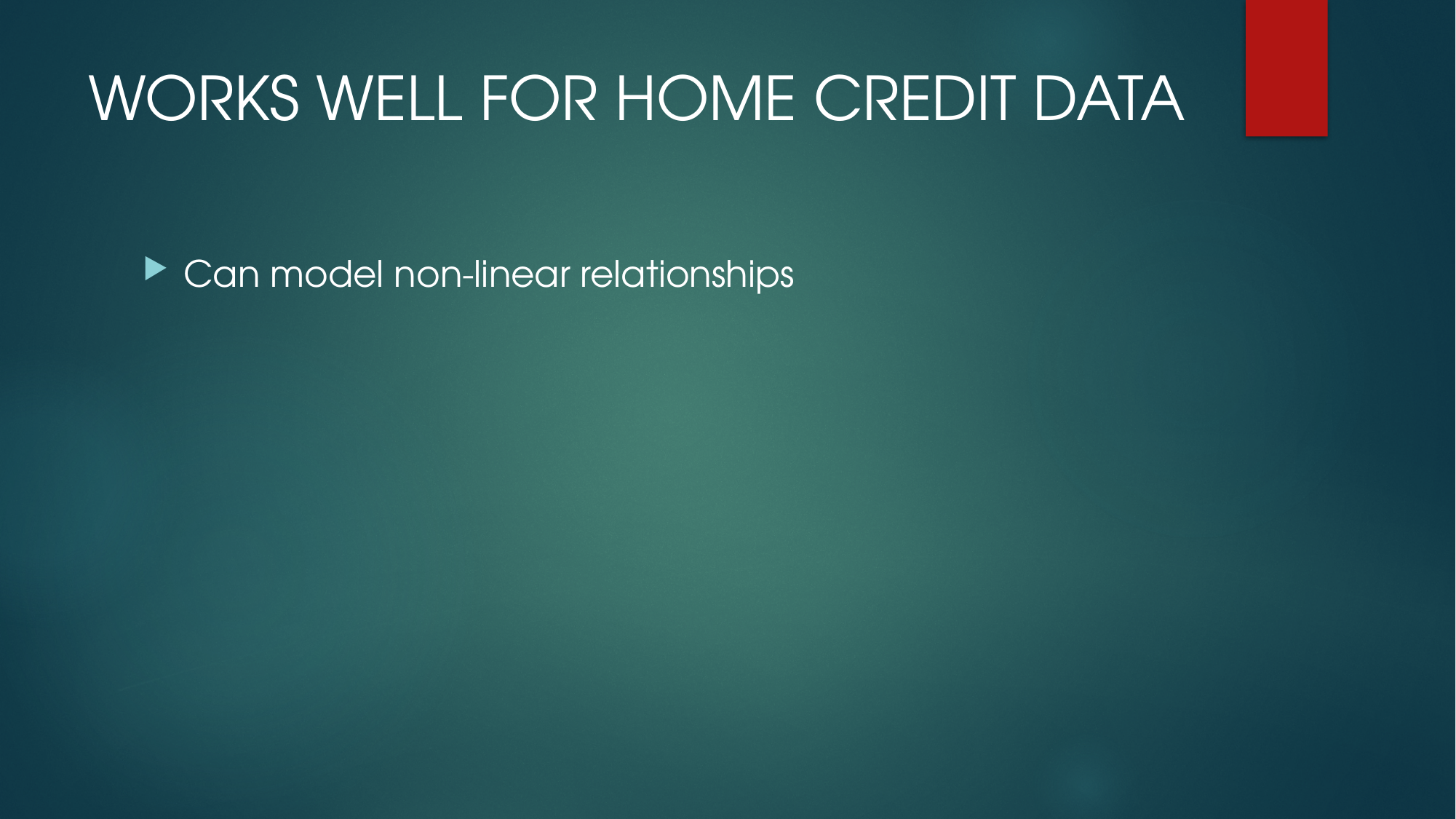

# Works well for home credit data
Can model non-linear relationships